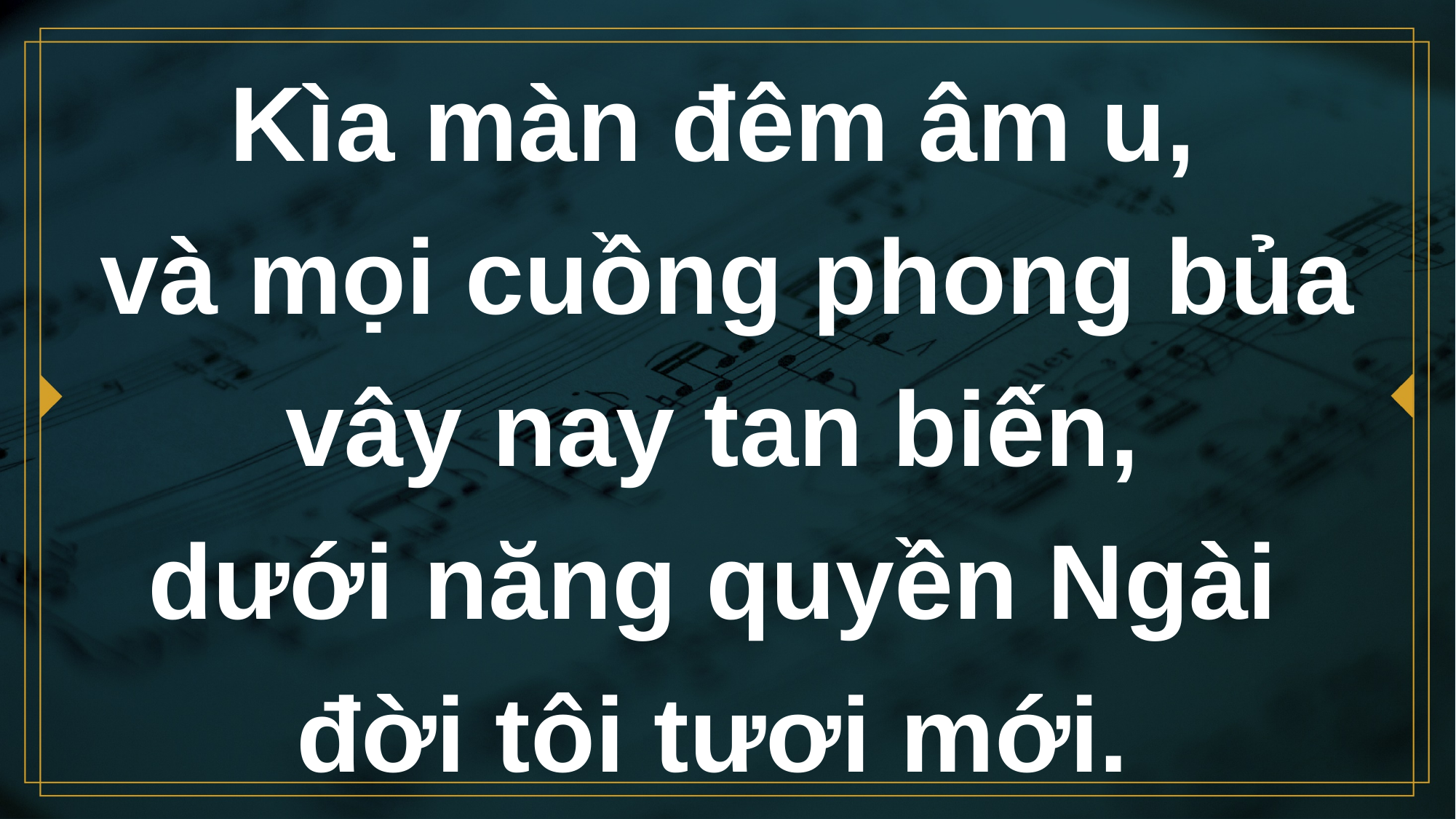

# Kìa màn đêm âm u, và mọi cuồng phong bủa vây nay tan biến, dưới năng quyền Ngài đời tôi tươi mới.